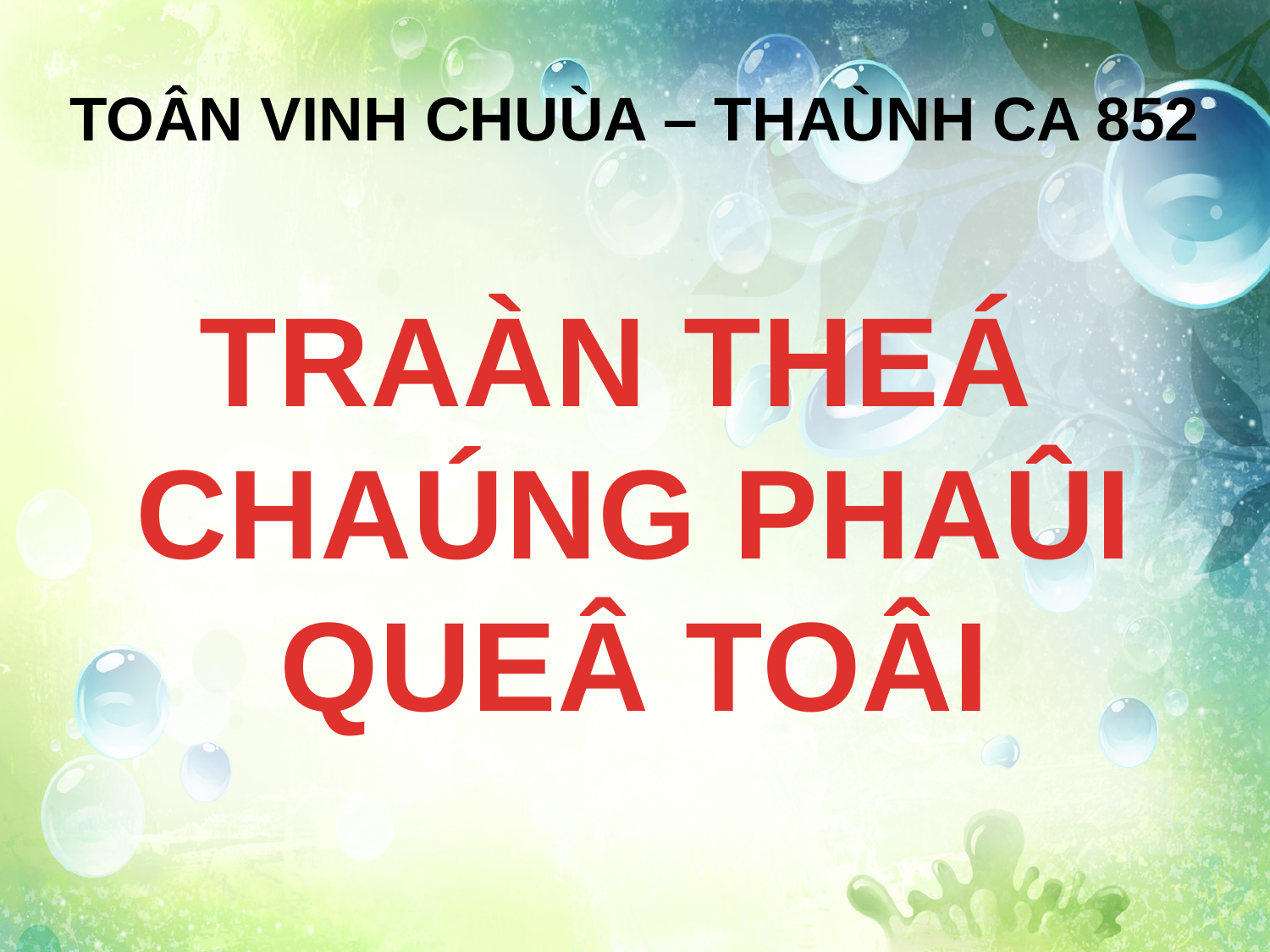

TOÂN VINH CHUÙA – THAÙNH CA 852
TRAÀN THEÁ
CHAÚNG PHAÛI
QUEÂ TOÂI